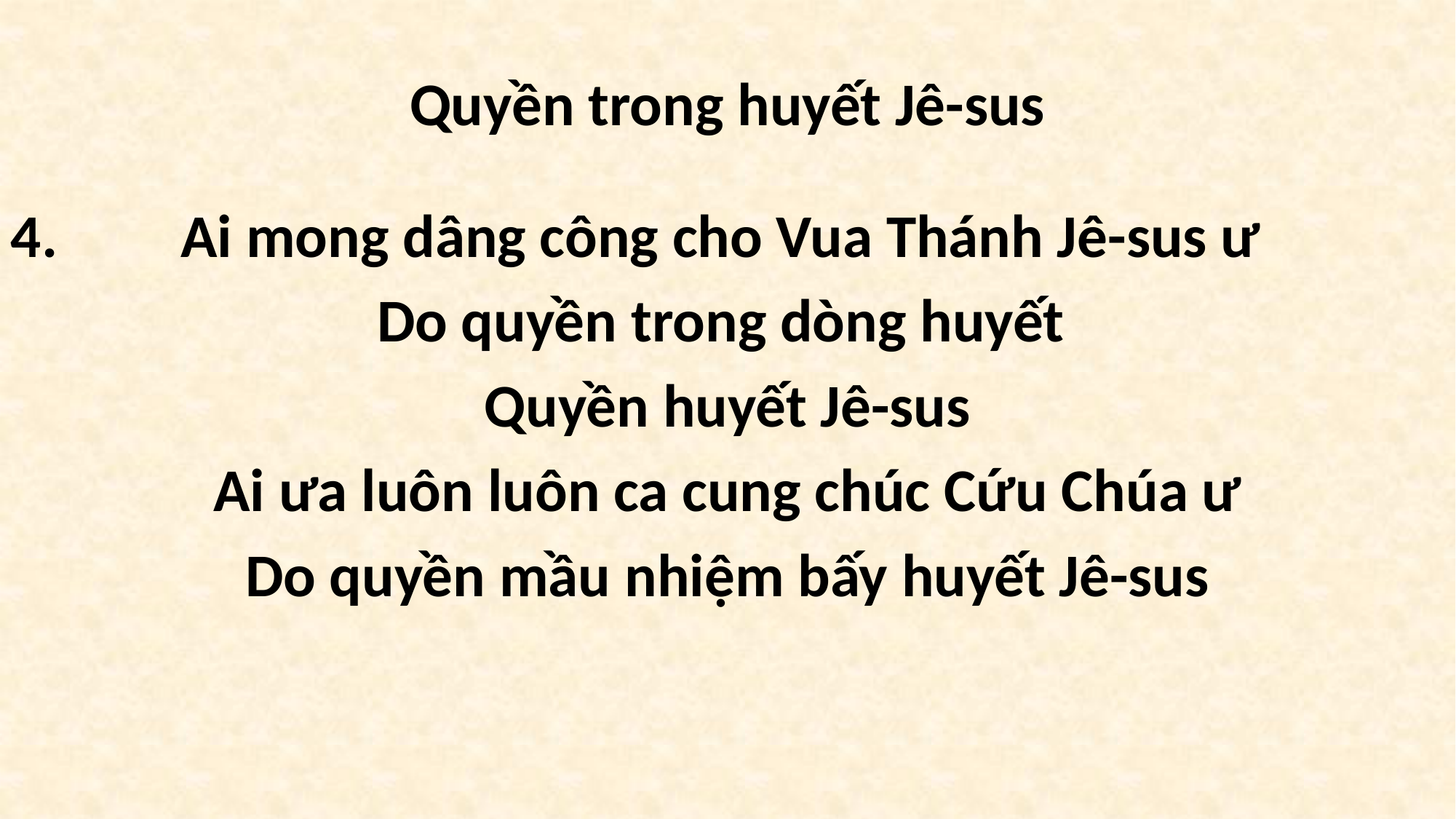

# Quyền trong huyết Jê-sus
Ai mong dâng công cho Vua Thánh Jê-sus ư
Do quyền trong dòng huyết
Quyền huyết Jê-sus
Ai ưa luôn luôn ca cung chúc Cứu Chúa ư
Do quyền mầu nhiệm bấy huyết Jê-sus
4.